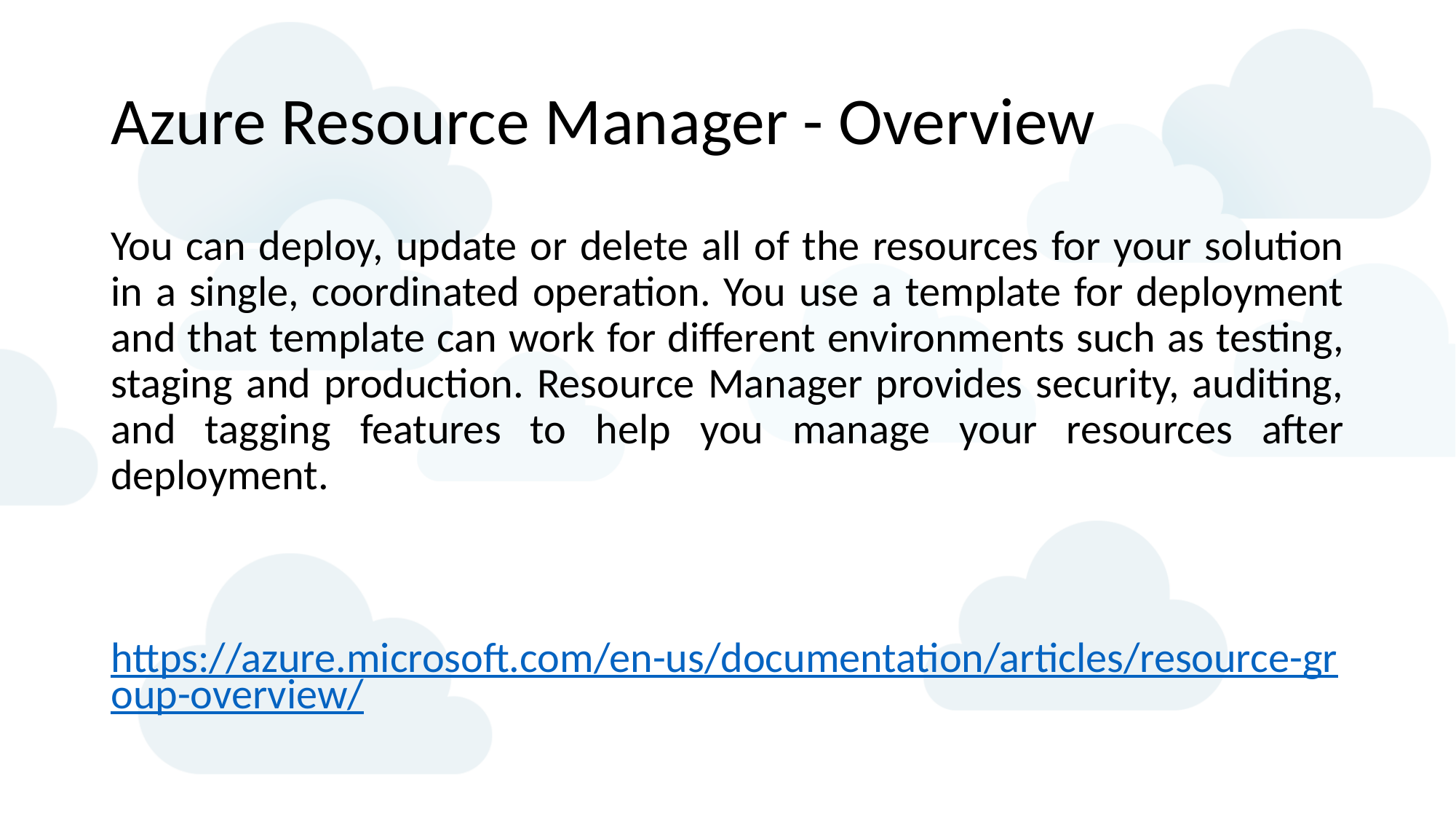

# Azure Resource Manager - Overview
You can deploy, update or delete all of the resources for your solution in a single, coordinated operation. You use a template for deployment and that template can work for different environments such as testing, staging and production. Resource Manager provides security, auditing, and tagging features to help you manage your resources after deployment.

https://azure.microsoft.com/en-us/documentation/articles/resource-group-overview/